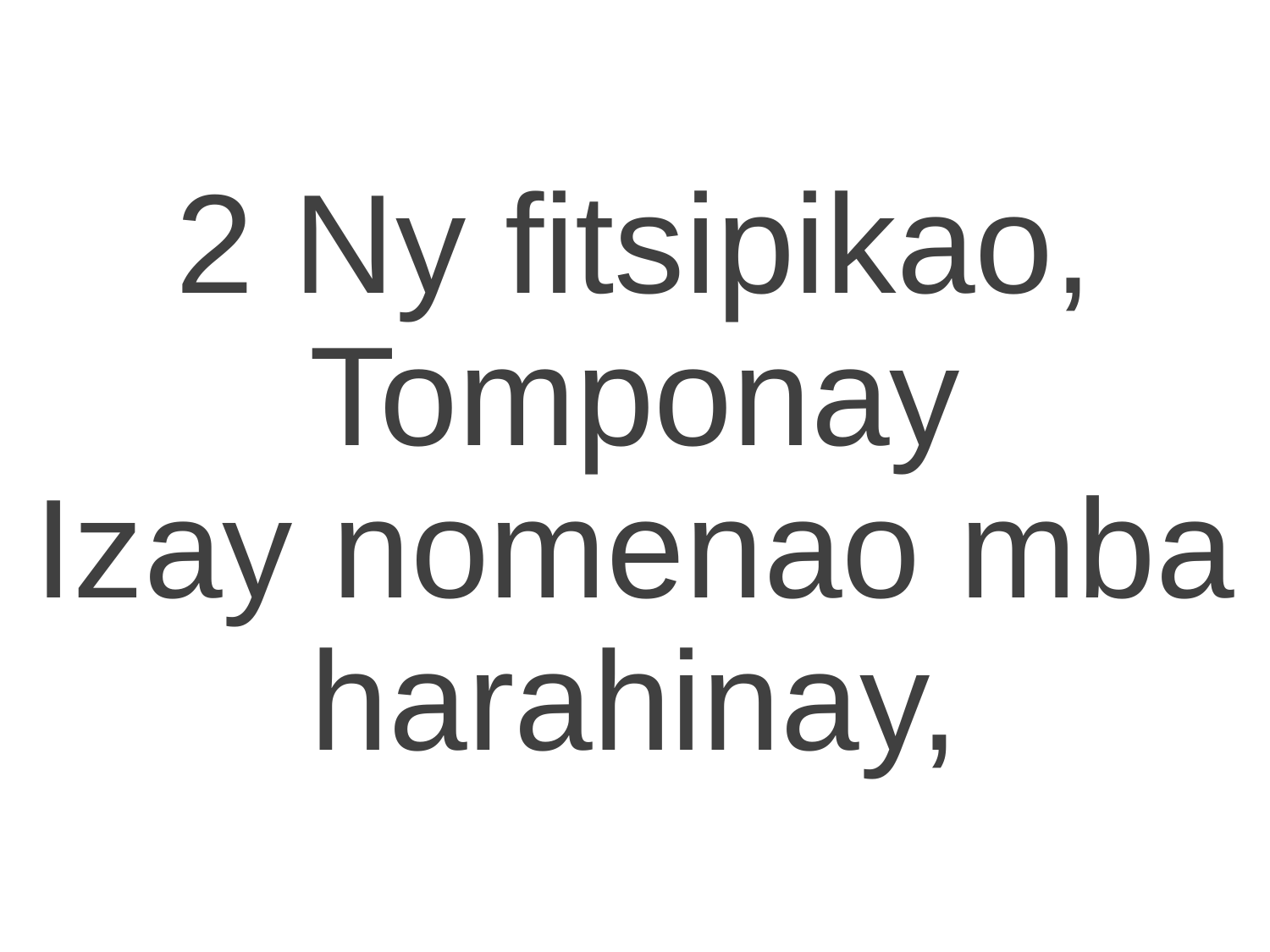

2 Ny fitsipikao, Tomponay
Izay nomenao mba harahinay,